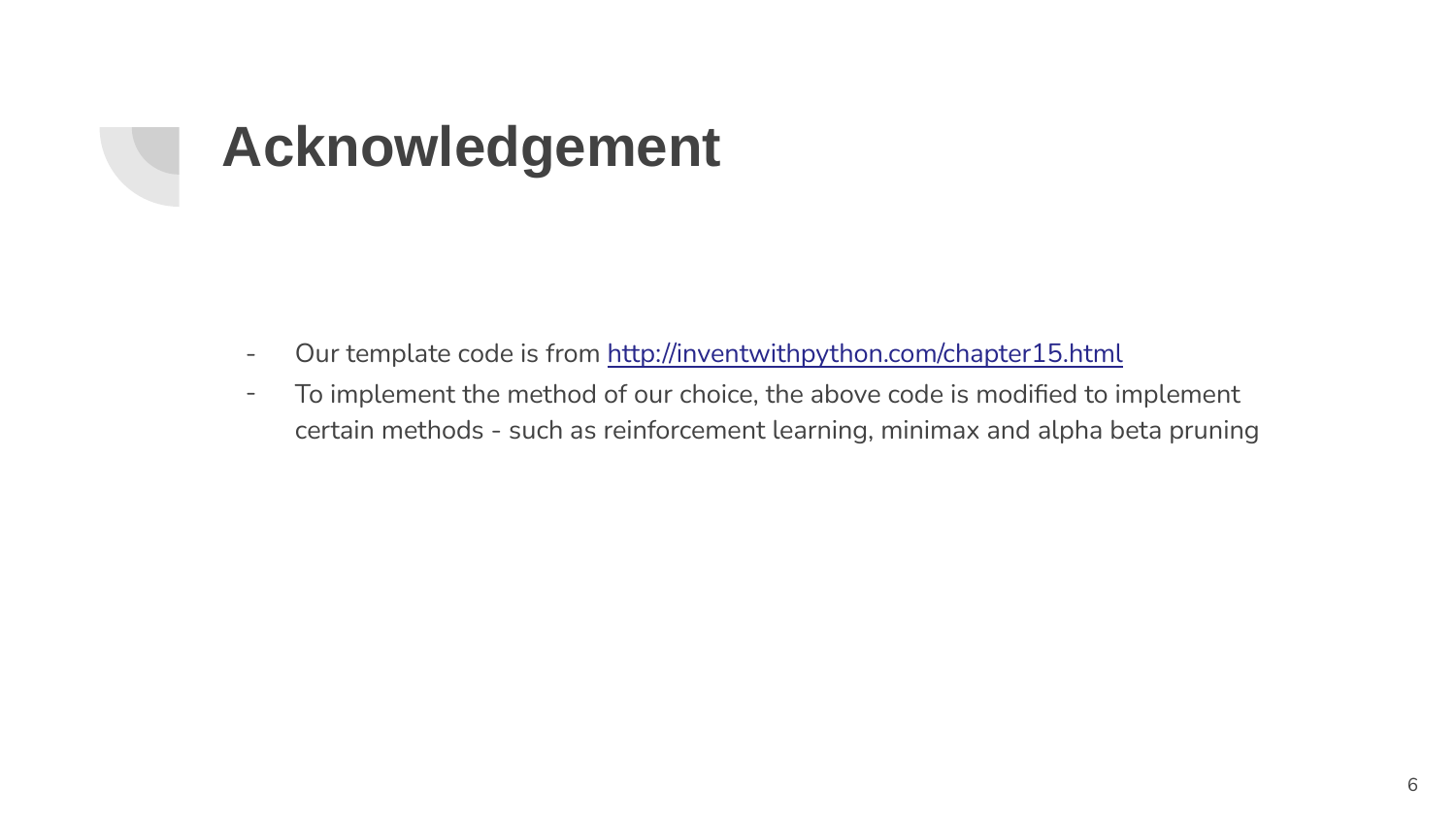

# Acknowledgement
Our template code is from http://inventwithpython.com/chapter15.html
To implement the method of our choice, the above code is modified to implement certain methods - such as reinforcement learning, minimax and alpha beta pruning
6